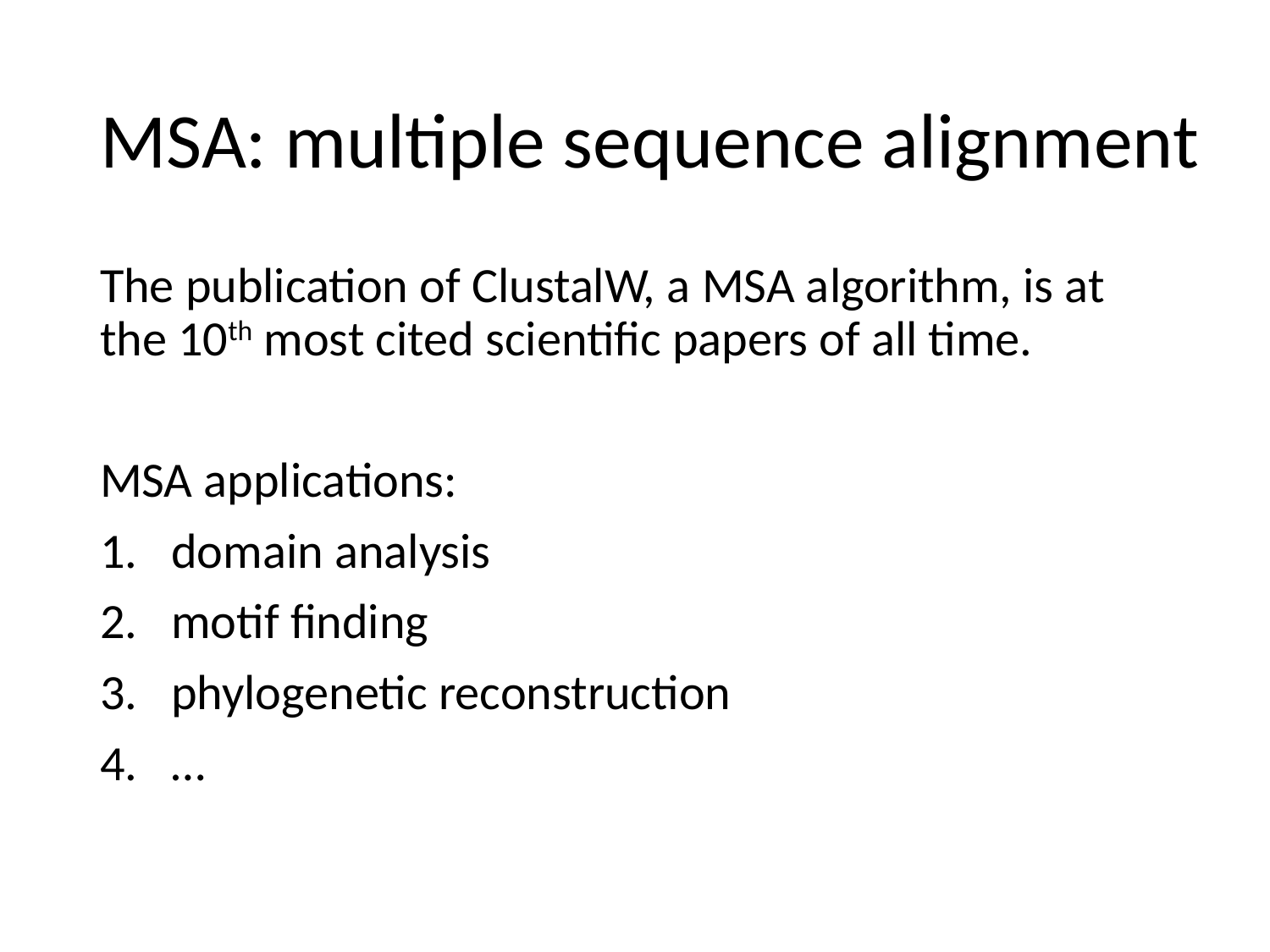

# MSA: multiple sequence alignment
The publication of ClustalW, a MSA algorithm, is at the 10th most cited scientific papers of all time.

MSA applications:
domain analysis
motif finding
phylogenetic reconstruction
…